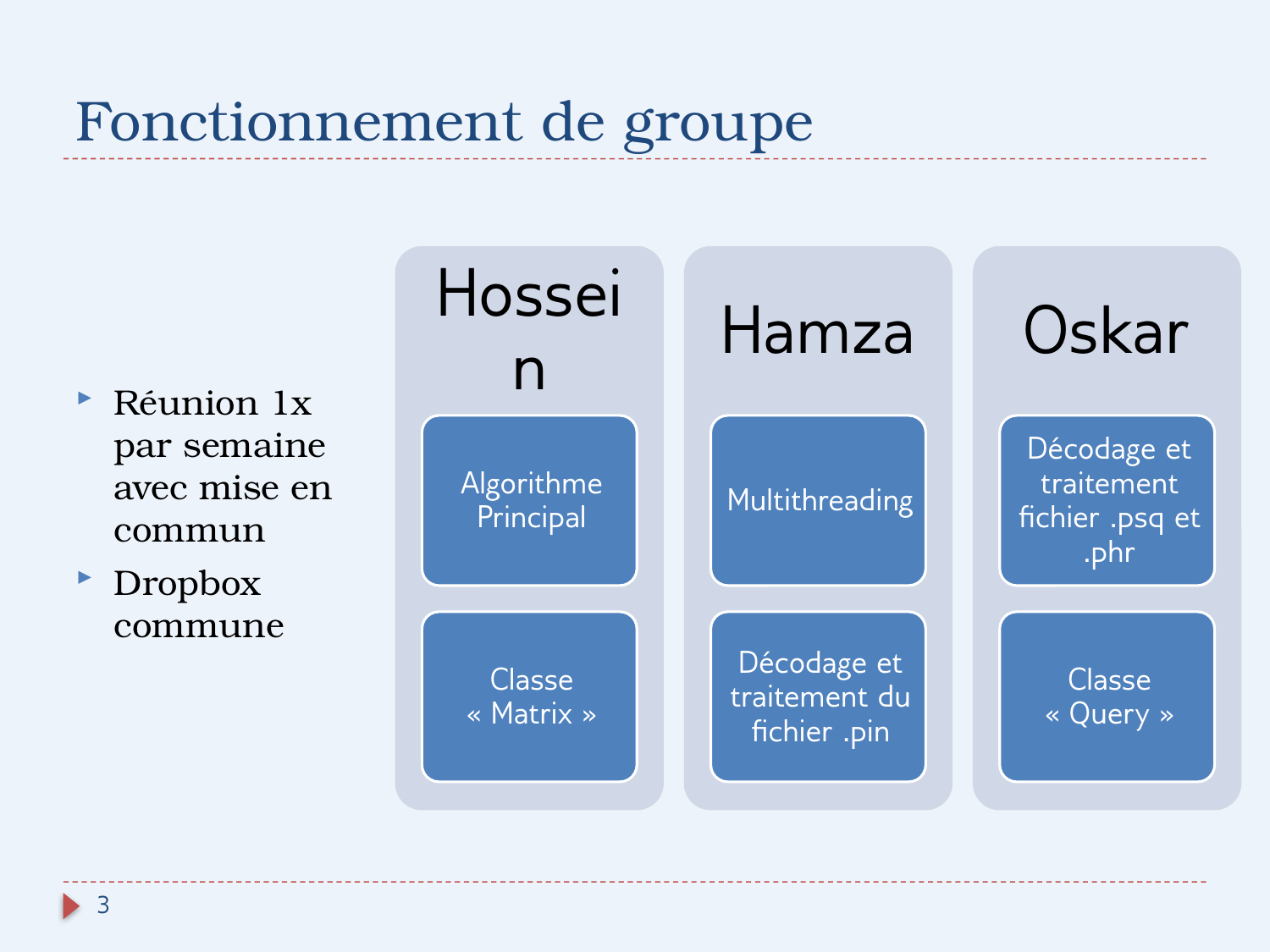

# Fonctionnement de groupe
Réunion 1x par semaine avec mise en commun
Dropbox commune
Hossein
Algorithme Principal
Classe « Matrix »
Hamza
Multithreading
Décodage et traitement du fichier .pin
Oskar
Décodage et traitement fichier .psq et .phr
Classe « Query »
3